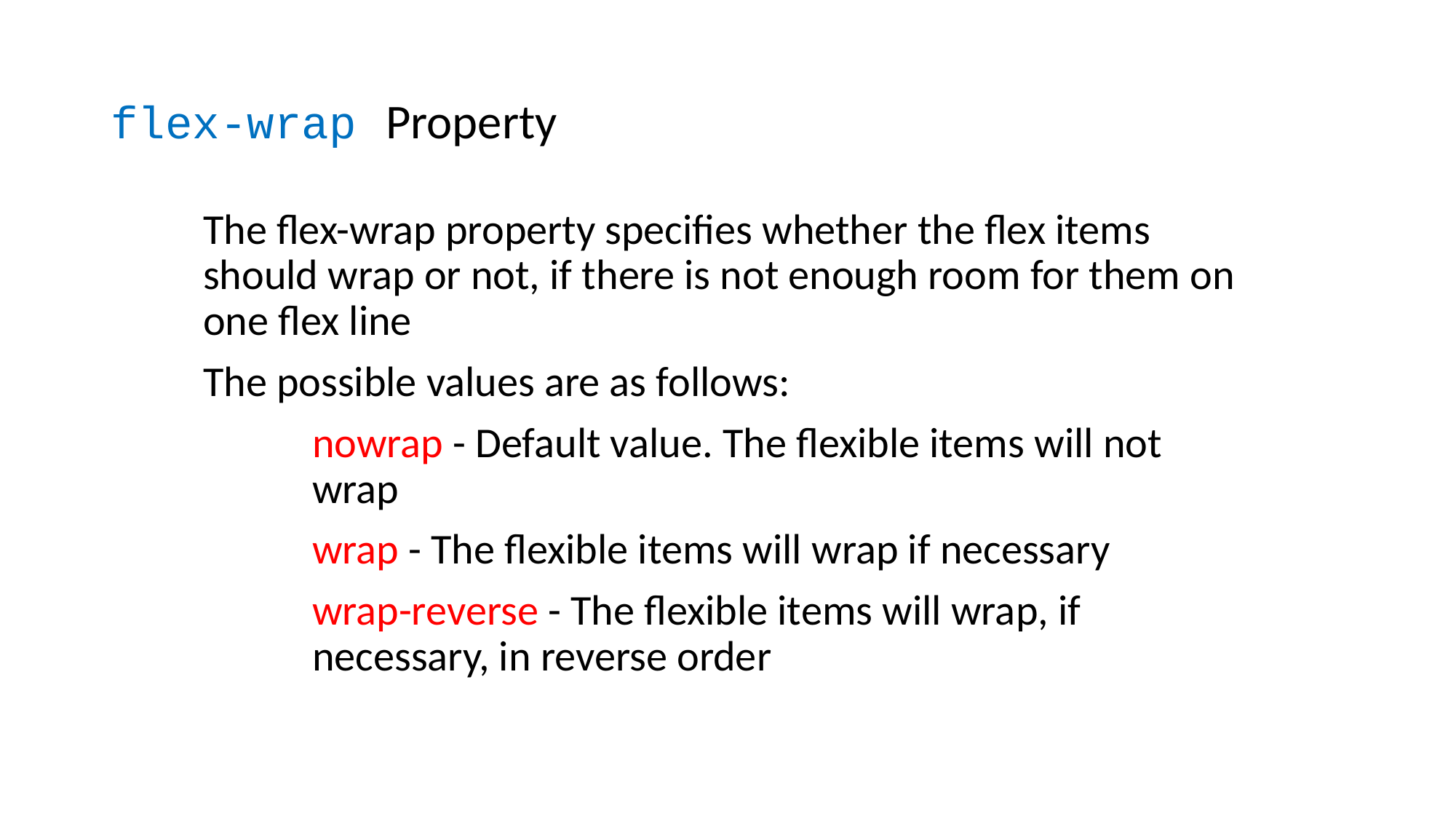

# flex-wrap Property
The flex-wrap property specifies whether the flex items should wrap or not, if there is not enough room for them on one flex line
The possible values are as follows:
nowrap - Default value. The flexible items will not wrap
wrap - The flexible items will wrap if necessary
wrap-reverse - The flexible items will wrap, if necessary, in reverse order